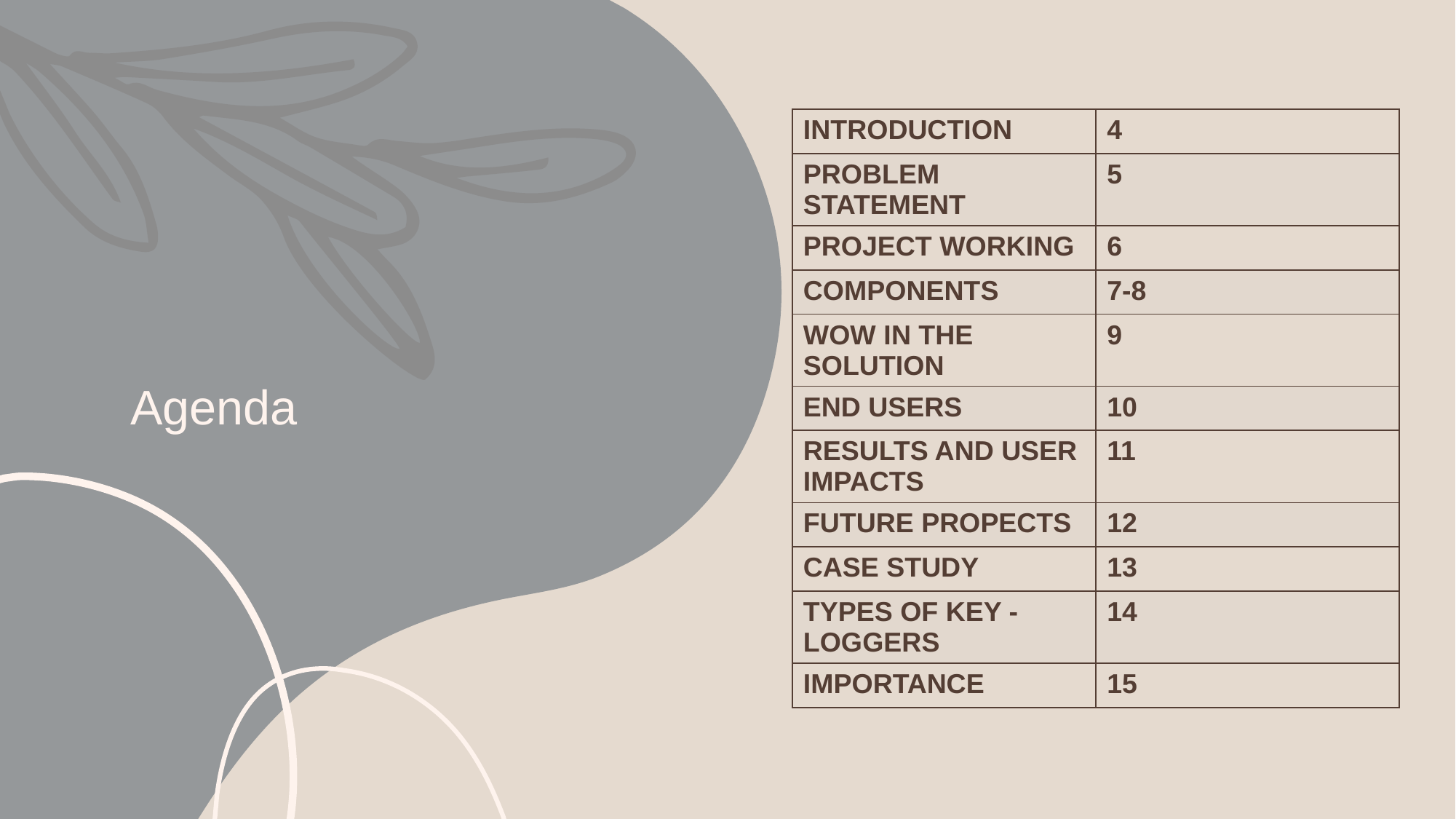

# Agenda
| INTRODUCTION | 4 |
| --- | --- |
| PROBLEM STATEMENT | 5 |
| PROJECT WORKING | 6 |
| COMPONENTS | 7-8 |
| WOW IN THE SOLUTION | 9 |
| END USERS | 10 |
| RESULTS AND USER IMPACTS | 11 |
| FUTURE PROPECTS | 12 |
| CASE STUDY | 13 |
| TYPES OF KEY - LOGGERS | 14 |
| IMPORTANCE | 15 |